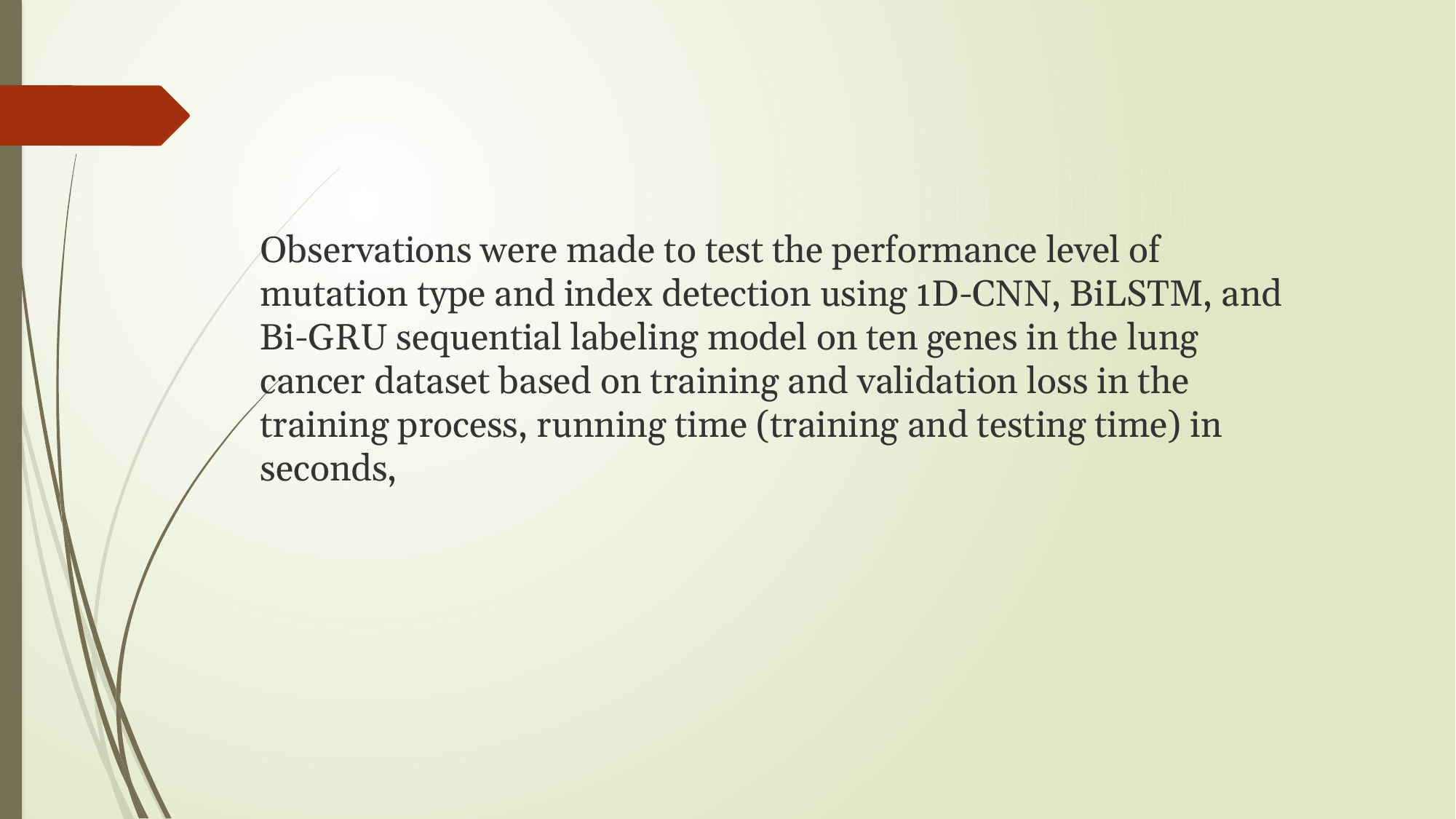

# Observations were made to test the performance level of mutation type and index detection using 1D-CNN, BiLSTM, and Bi-GRU sequential labeling model on ten genes in the lung cancer dataset based on training and validation loss in the training process, running time (training and testing time) in seconds,